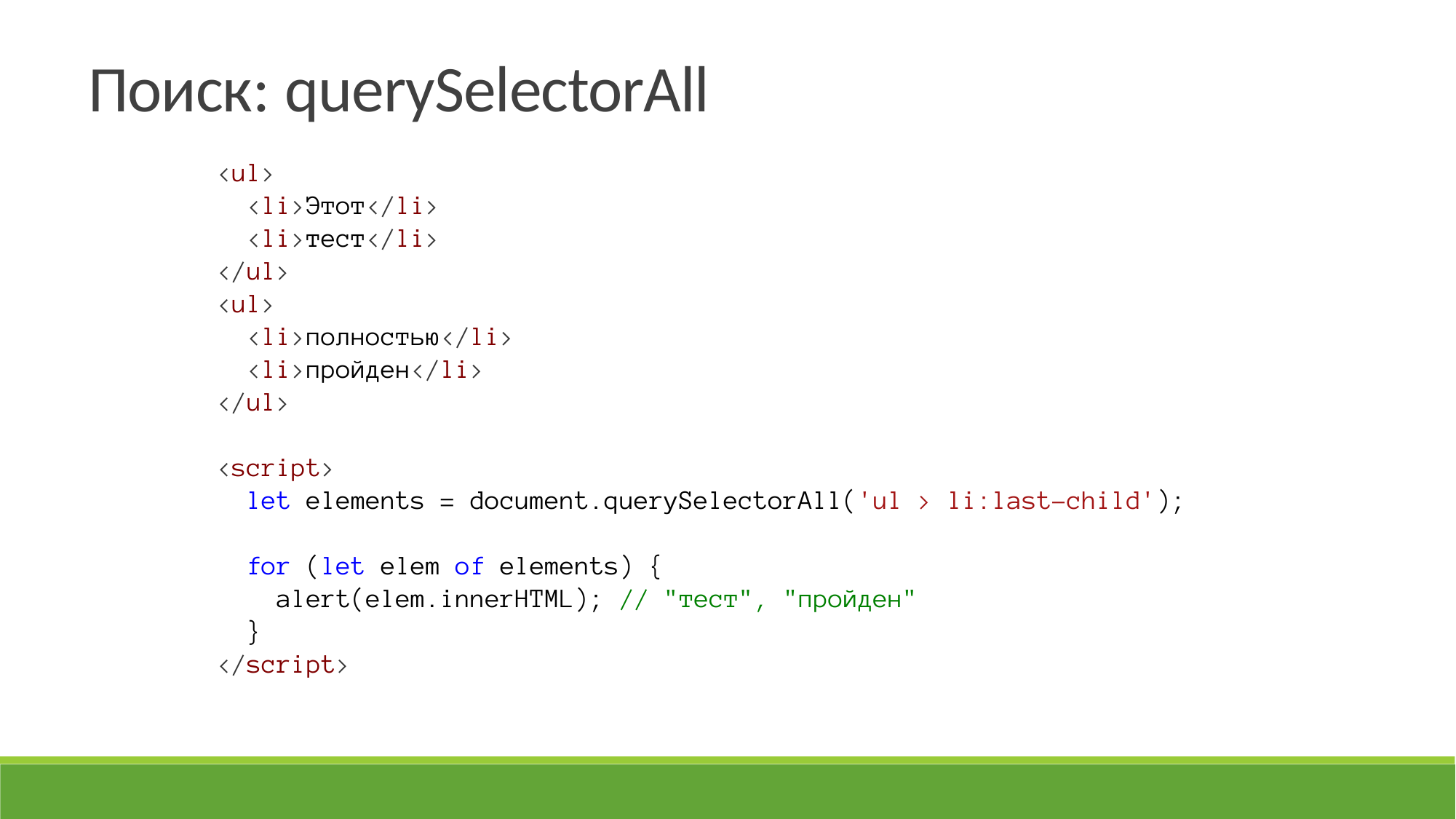

Поиск: querySelectorAll
<ul>
  <li>Этот</li>
  <li>тест</li>
</ul>
<ul>
  <li>полностью</li>
  <li>пройден</li>
</ul>

<script>
  let elements = document.querySelectorAll('ul > li:last-child');
  for (let elem of elements) {
    alert(elem.innerHTML); // "тест", "пройден"
  }
</script>